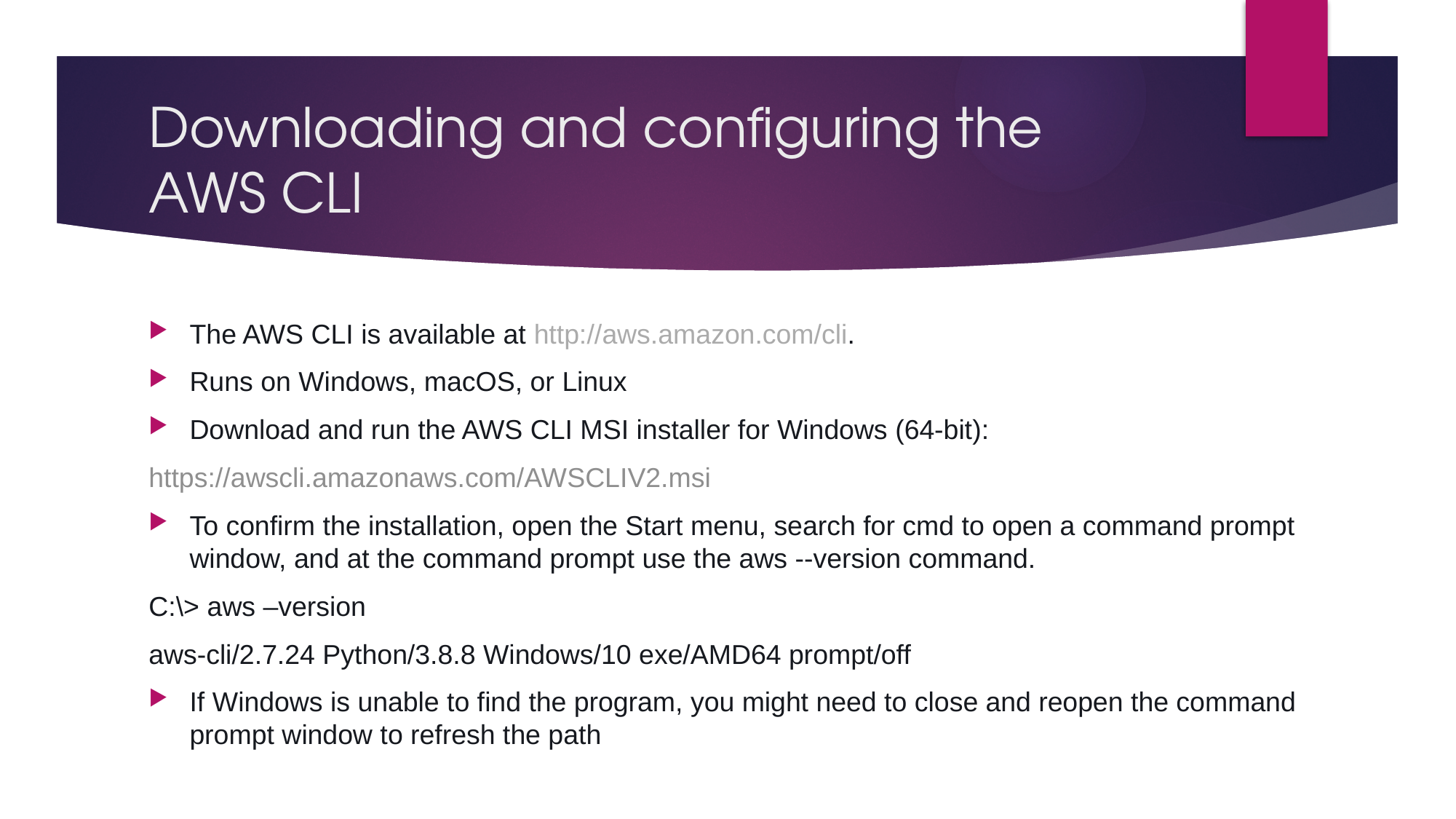

# Downloading and configuring the AWS CLI
The AWS CLI is available at http://aws.amazon.com/cli.
Runs on Windows, macOS, or Linux
Download and run the AWS CLI MSI installer for Windows (64-bit):
https://awscli.amazonaws.com/AWSCLIV2.msi
To confirm the installation, open the Start menu, search for cmd to open a command prompt window, and at the command prompt use the aws --version command.
C:\> aws –version
aws-cli/2.7.24 Python/3.8.8 Windows/10 exe/AMD64 prompt/off
If Windows is unable to find the program, you might need to close and reopen the command prompt window to refresh the path